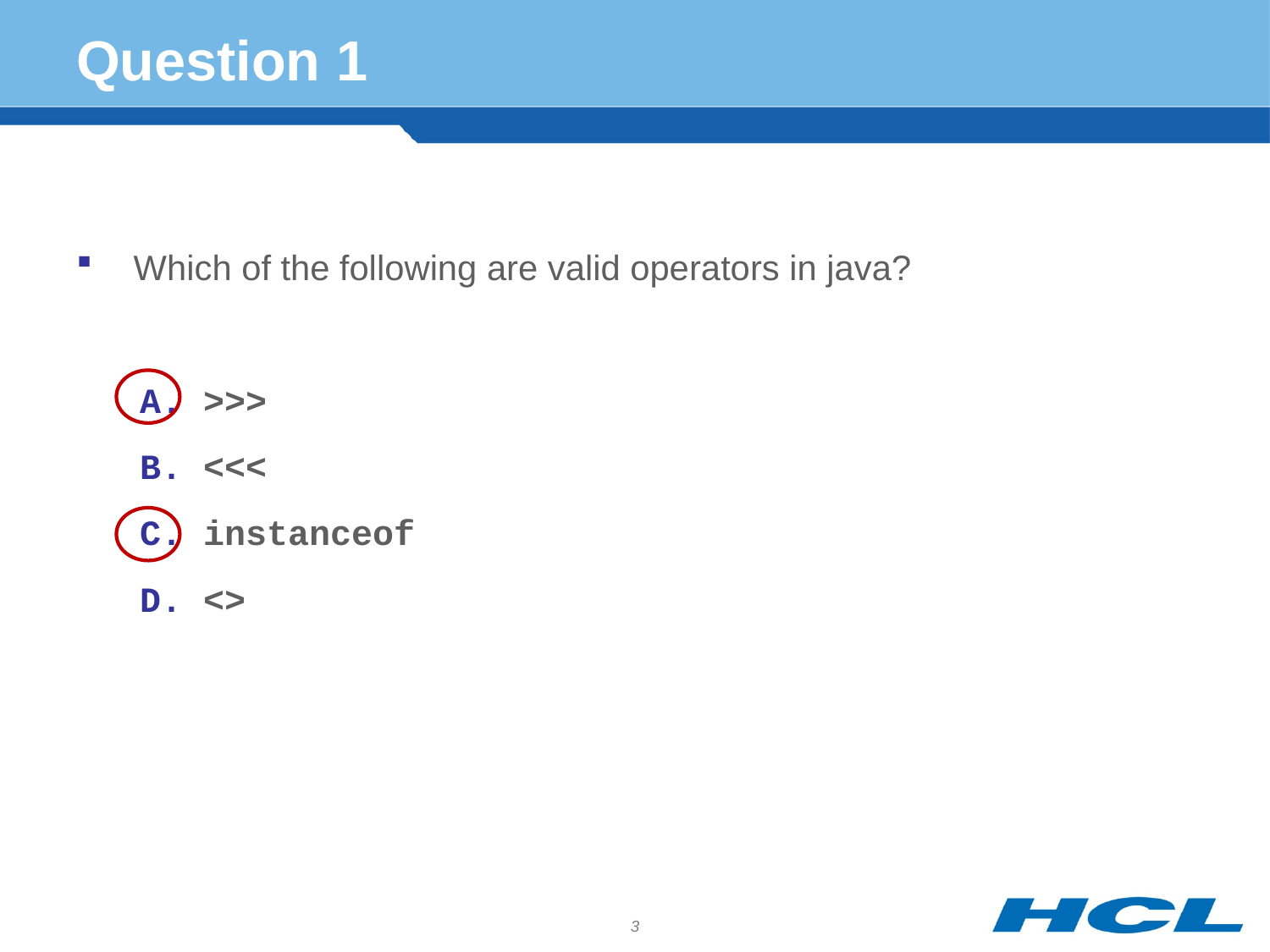

# Question 1
 Which of the following are valid operators in java?

>>>
<<<
instanceof
<>

3